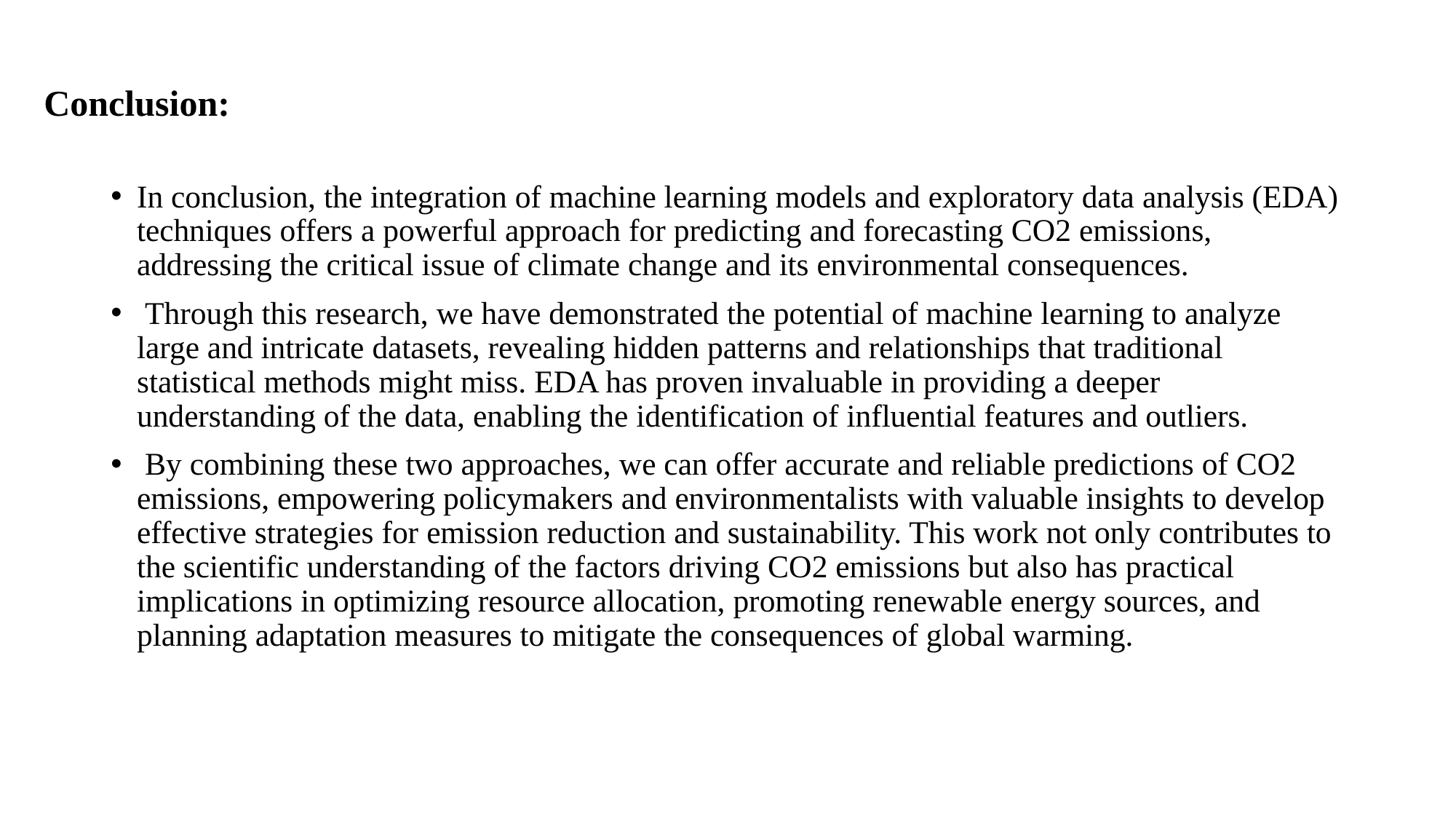

# Conclusion:
In conclusion, the integration of machine learning models and exploratory data analysis (EDA) techniques offers a powerful approach for predicting and forecasting CO2 emissions, addressing the critical issue of climate change and its environmental consequences.
 Through this research, we have demonstrated the potential of machine learning to analyze large and intricate datasets, revealing hidden patterns and relationships that traditional statistical methods might miss. EDA has proven invaluable in providing a deeper understanding of the data, enabling the identification of influential features and outliers.
 By combining these two approaches, we can offer accurate and reliable predictions of CO2 emissions, empowering policymakers and environmentalists with valuable insights to develop effective strategies for emission reduction and sustainability. This work not only contributes to the scientific understanding of the factors driving CO2 emissions but also has practical implications in optimizing resource allocation, promoting renewable energy sources, and planning adaptation measures to mitigate the consequences of global warming.